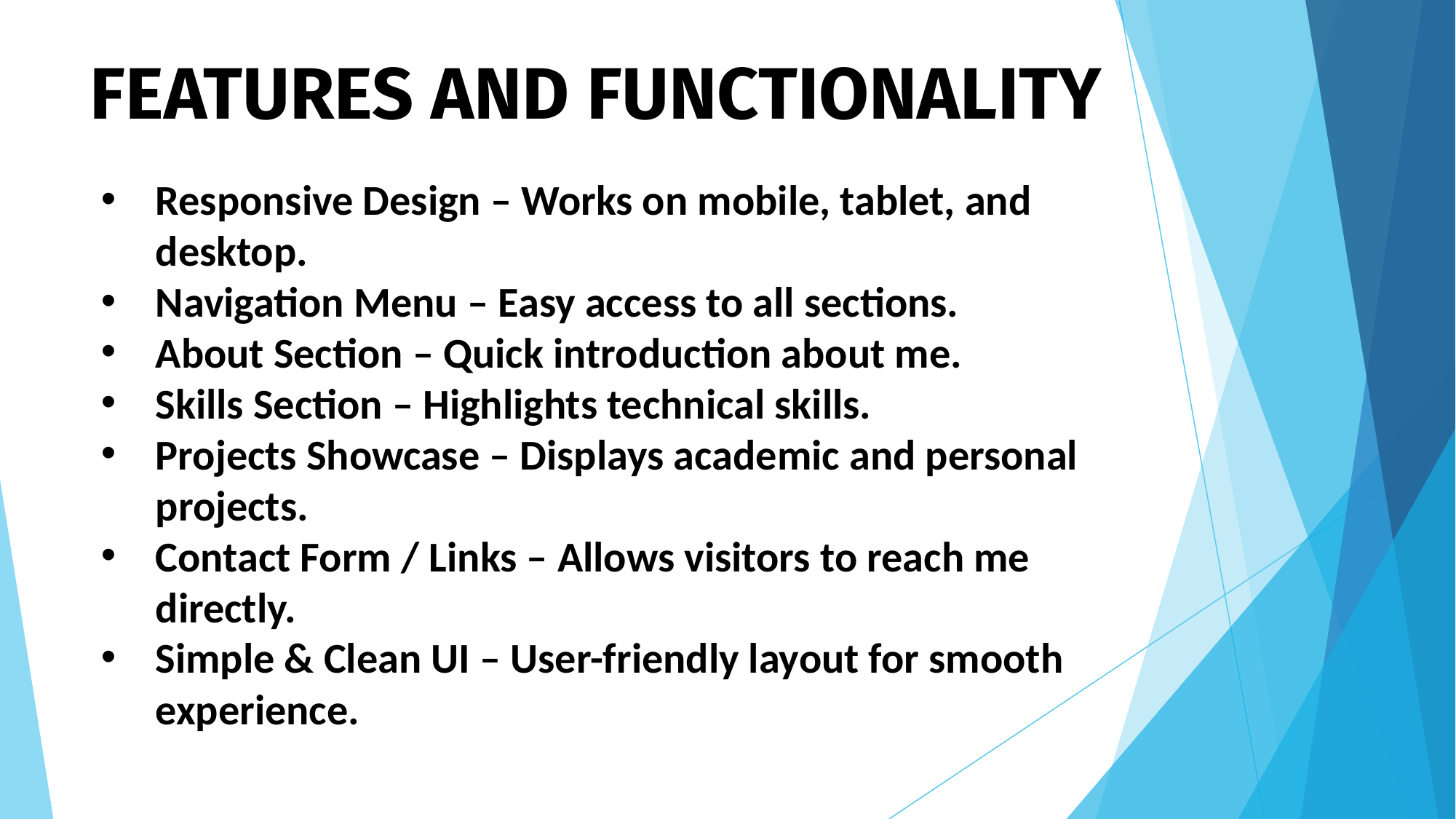

# FEATURES AND FUNCTIONALITY
Responsive Design – Works on mobile, tablet, and desktop.
Navigation Menu – Easy access to all sections.
About Section – Quick introduction about me.
Skills Section – Highlights technical skills.
Projects Showcase – Displays academic and personal projects.
Contact Form / Links – Allows visitors to reach me directly.
Simple & Clean UI – User-friendly layout for smooth experience.